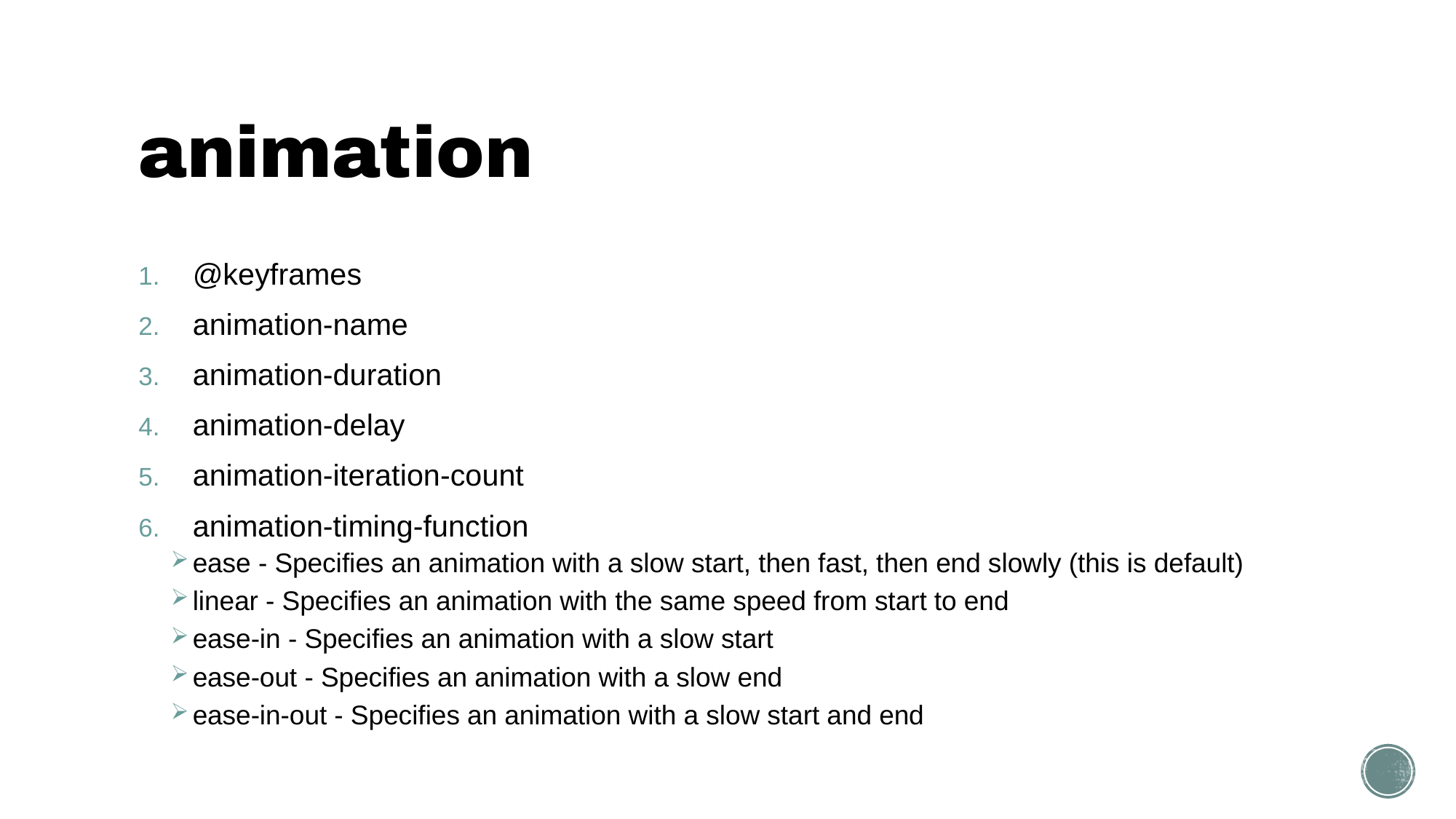

# animation
@keyframes
animation-name
animation-duration
animation-delay
animation-iteration-count
animation-timing-function
ease - Specifies an animation with a slow start, then fast, then end slowly (this is default)
linear - Specifies an animation with the same speed from start to end
ease-in - Specifies an animation with a slow start
ease-out - Specifies an animation with a slow end
ease-in-out - Specifies an animation with a slow start and end